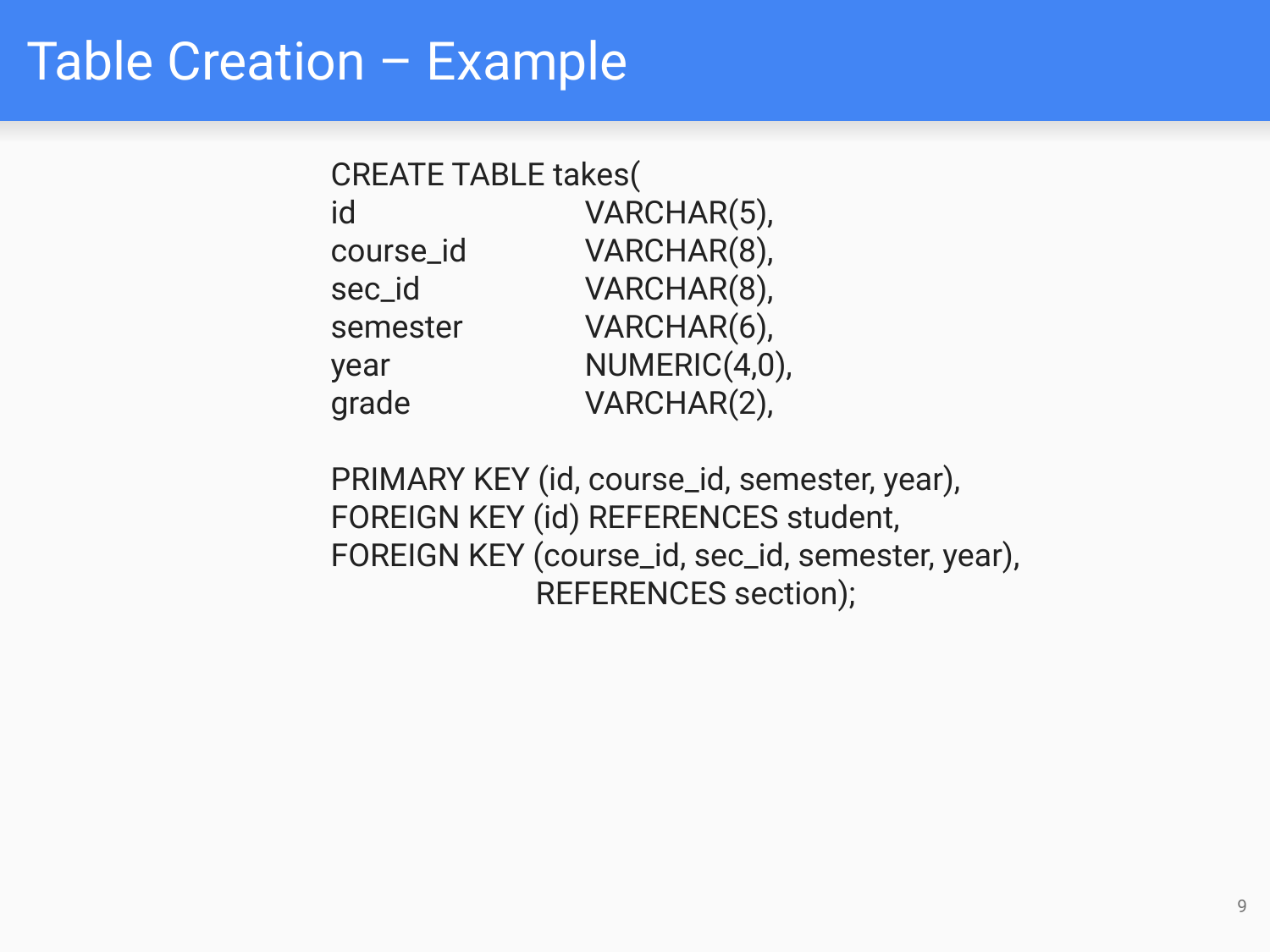

# Table Creation – Example
		CREATE TABLE takes(
		id		VARCHAR(5),
		course_id	VARCHAR(8),
		sec_id		VARCHAR(8),
		semester	VARCHAR(6),
		year		NUMERIC(4,0),
		grade		VARCHAR(2),

		PRIMARY KEY (id, course_id, semester, year),
		FOREIGN KEY (id) REFERENCES student,
		FOREIGN KEY (course_id, sec_id, semester, year),				          REFERENCES section);

9